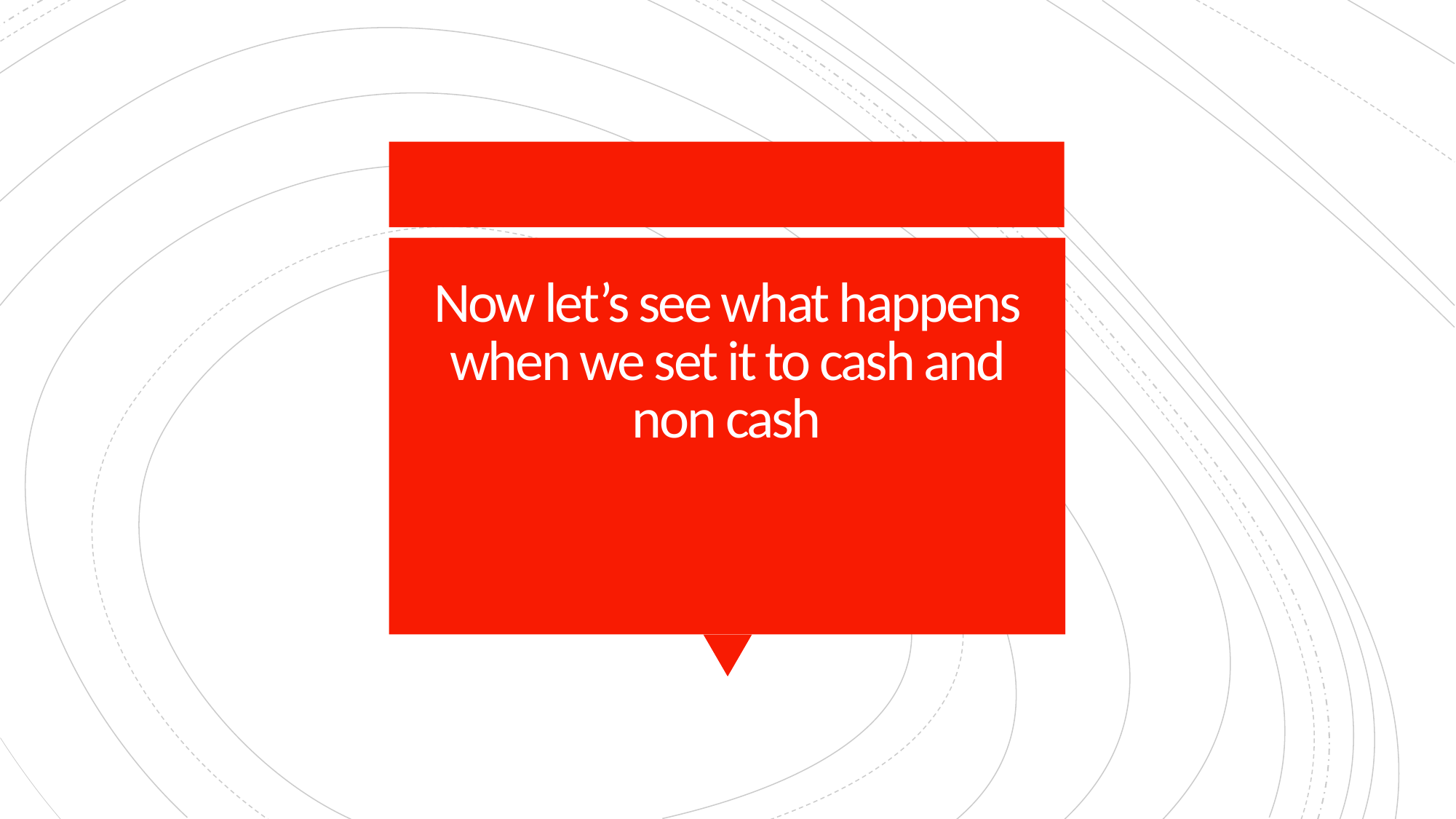

# Now let’s see what happens when we set it to cash and non cash